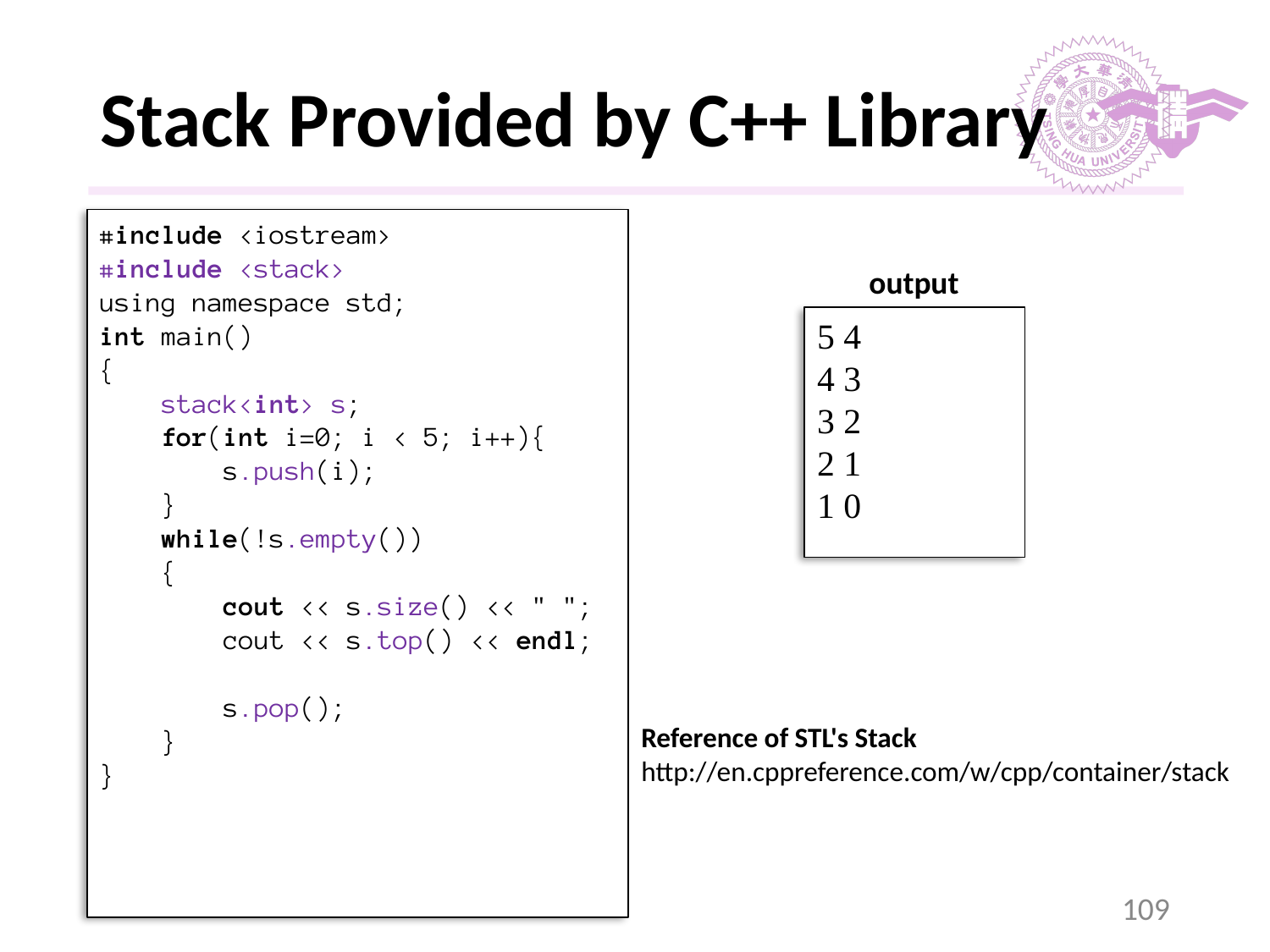

# Stack Provided by C++ Library

#include <iostream>
#include <stack>
using namespace std;
int main()
{
    stack<int> s;
    for(int i=0; i < 5; i++){
        s.push(i);
    }
    while(!s.empty())
    {
        cout << s.size() << " ";
        cout << s.top() << endl;
        s.pop();
    }
}
output
5 4
4 3
3 2
2 1
1 0
Reference of STL's Stack
http://en.cppreference.com/w/cpp/container/stack
109